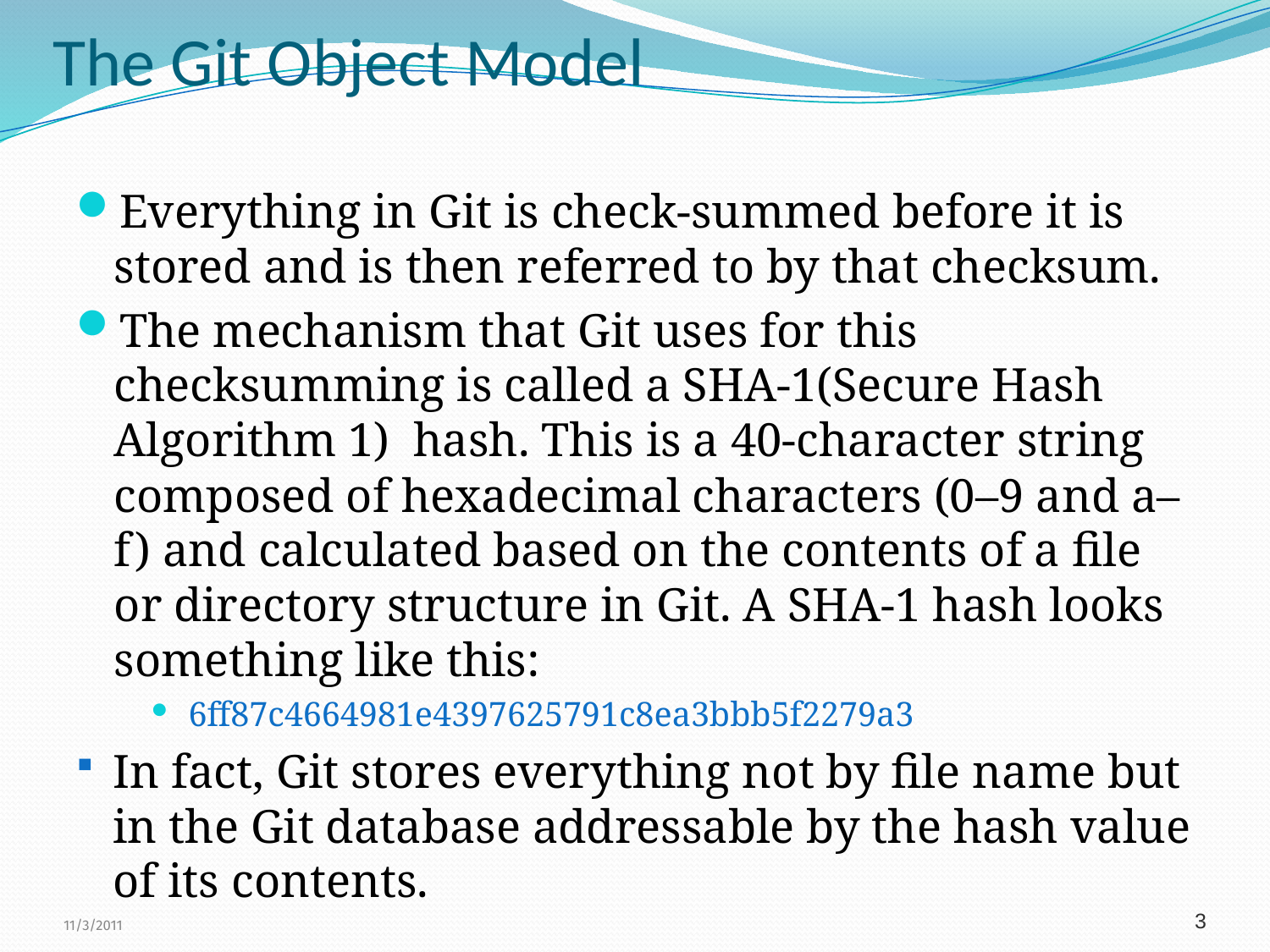

# The Git Object Model
Everything in Git is check-summed before it is stored and is then referred to by that checksum.
The mechanism that Git uses for this checksumming is called a SHA-1(Secure Hash Algorithm 1)  hash. This is a 40-character string composed of hexadecimal characters (0–9 and a–f) and calculated based on the contents of a file or directory structure in Git. A SHA-1 hash looks something like this:
6ff87c4664981e4397625791c8ea3bbb5f2279a3
In fact, Git stores everything not by file name but in the Git database addressable by the hash value of its contents.

11/3/2011
3